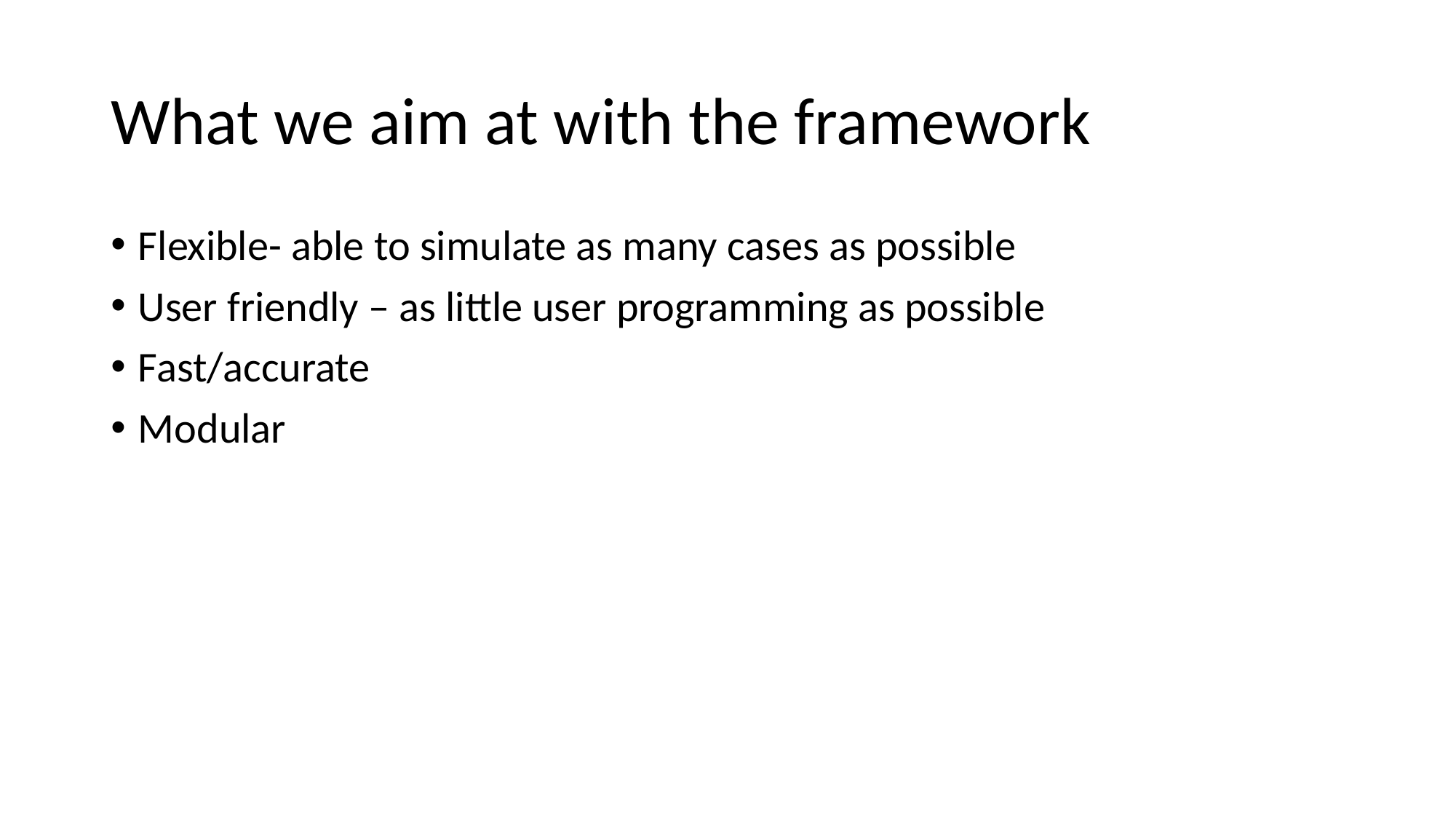

# What we aim at with the framework
Flexible- able to simulate as many cases as possible
User friendly – as little user programming as possible
Fast/accurate
Modular